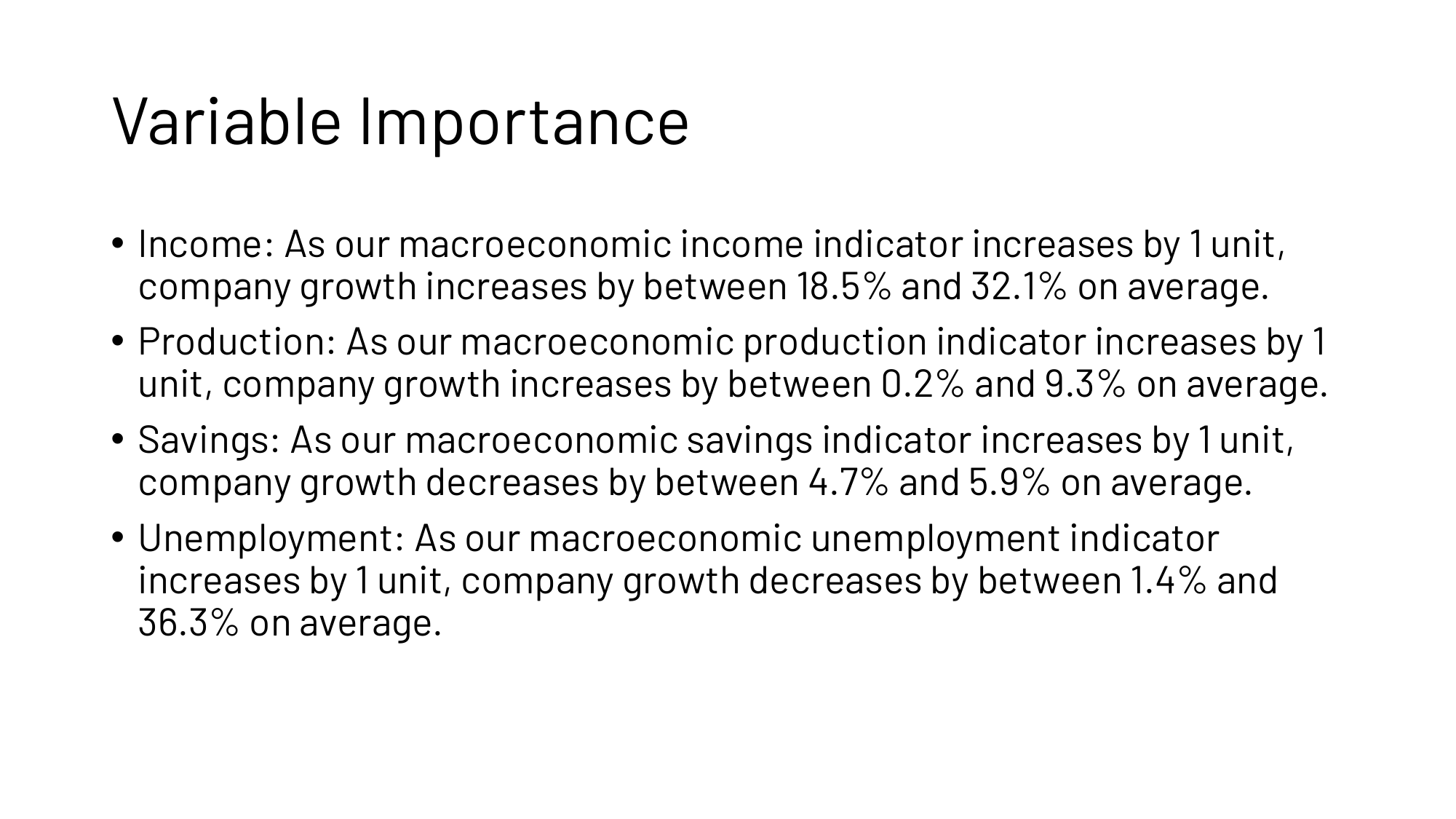

# Variable Importance
Income: As our macroeconomic income indicator increases by 1 unit, company growth increases by between 18.5% and 32.1% on average.
Production: As our macroeconomic production indicator increases by 1 unit, company growth increases by between 0.2% and 9.3% on average.
Savings: As our macroeconomic savings indicator increases by 1 unit, company growth decreases by between 4.7% and 5.9% on average.
Unemployment: As our macroeconomic unemployment indicator increases by 1 unit, company growth decreases by between 1.4% and 36.3% on average.